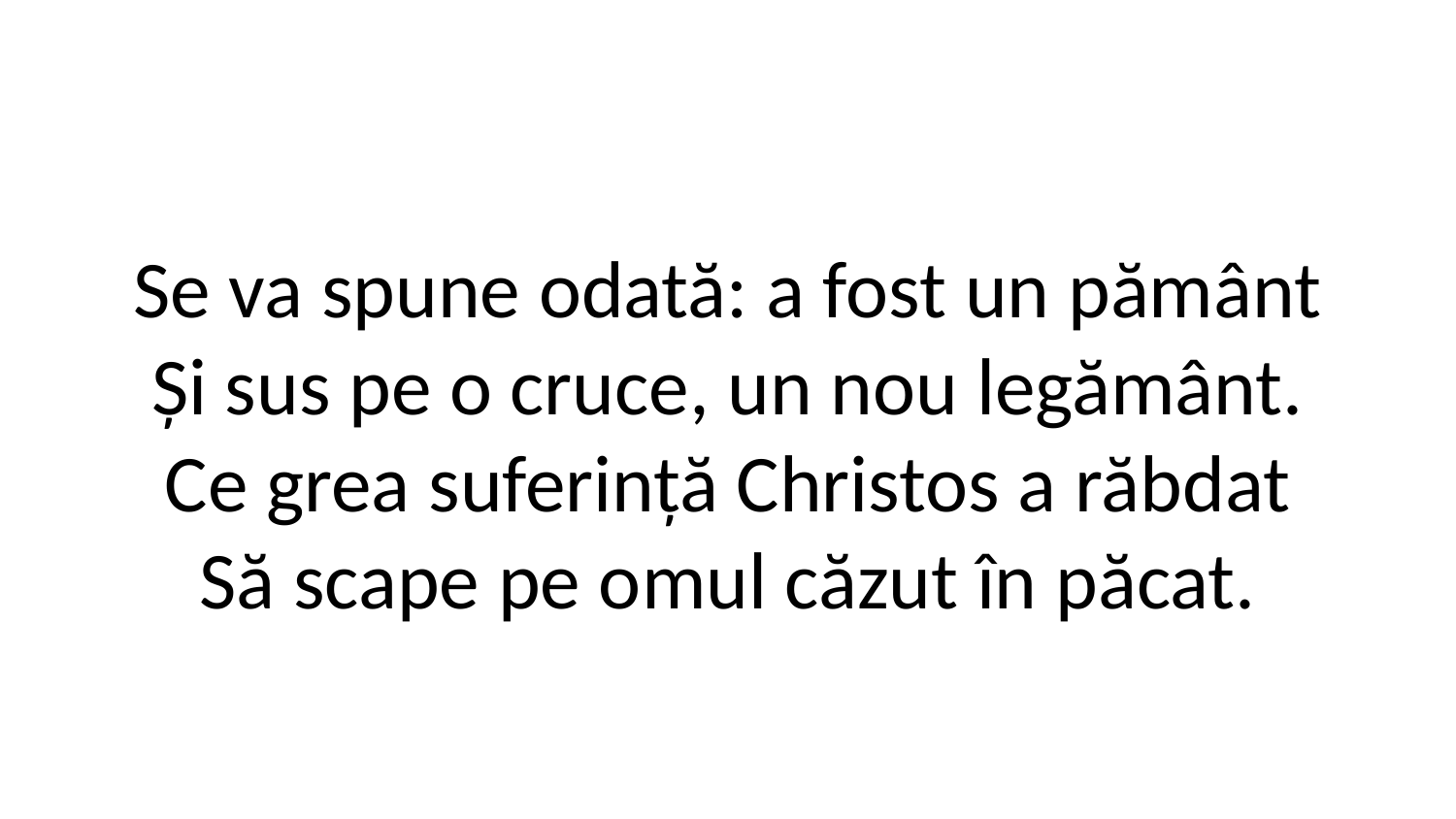

Se va spune odată: a fost un pământ
Și sus pe o cruce, un nou legământ.
Ce grea suferință Christos a răbdat
Să scape pe omul căzut în păcat.